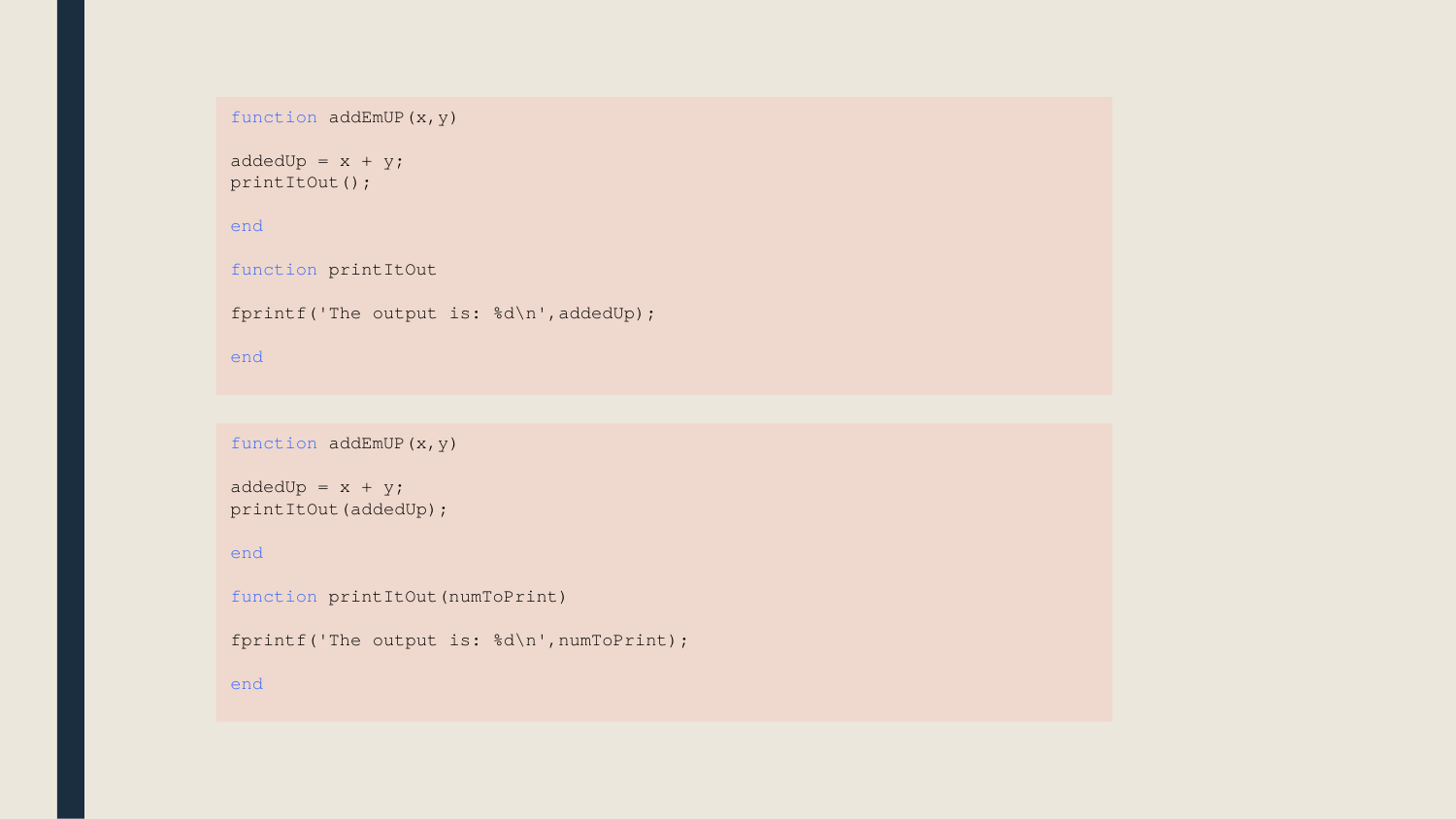

function addEmUP(x,y)

addedUp = x + y;
printItOut();

end

function printItOut

fprintf('The output is: %d\n',addedUp);

end

function addEmUP(x,y)

addedUp = x + y;
printItOut(addedUp);

end

function printItOut(numToPrint)

fprintf('The output is: %d\n',numToPrint);

end